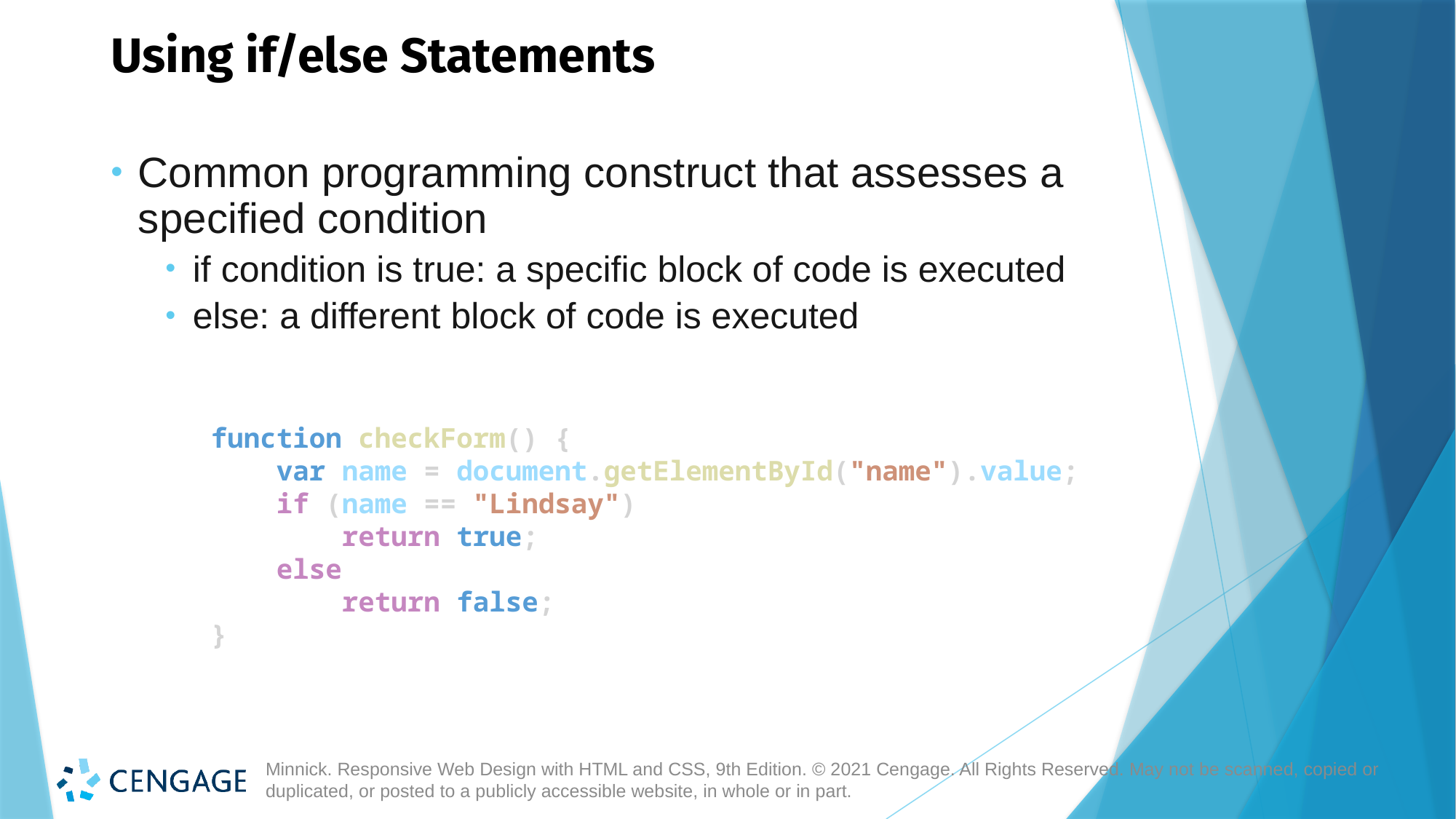

# Using if/else Statements
Common programming construct that assesses a specified condition
if condition is true: a specific block of code is executed
else: a different block of code is executed
function checkForm() {
    var name = document.getElementById("name").value;
    if (name == "Lindsay")
        return true;
    else
        return false;
}

Minnick. Responsive Web Design with HTML and CSS, 9th Edition. © 2021 Cengage. All Rights Reserved. May not be scanned, copied or duplicated, or posted to a publicly accessible website, in whole or in part.